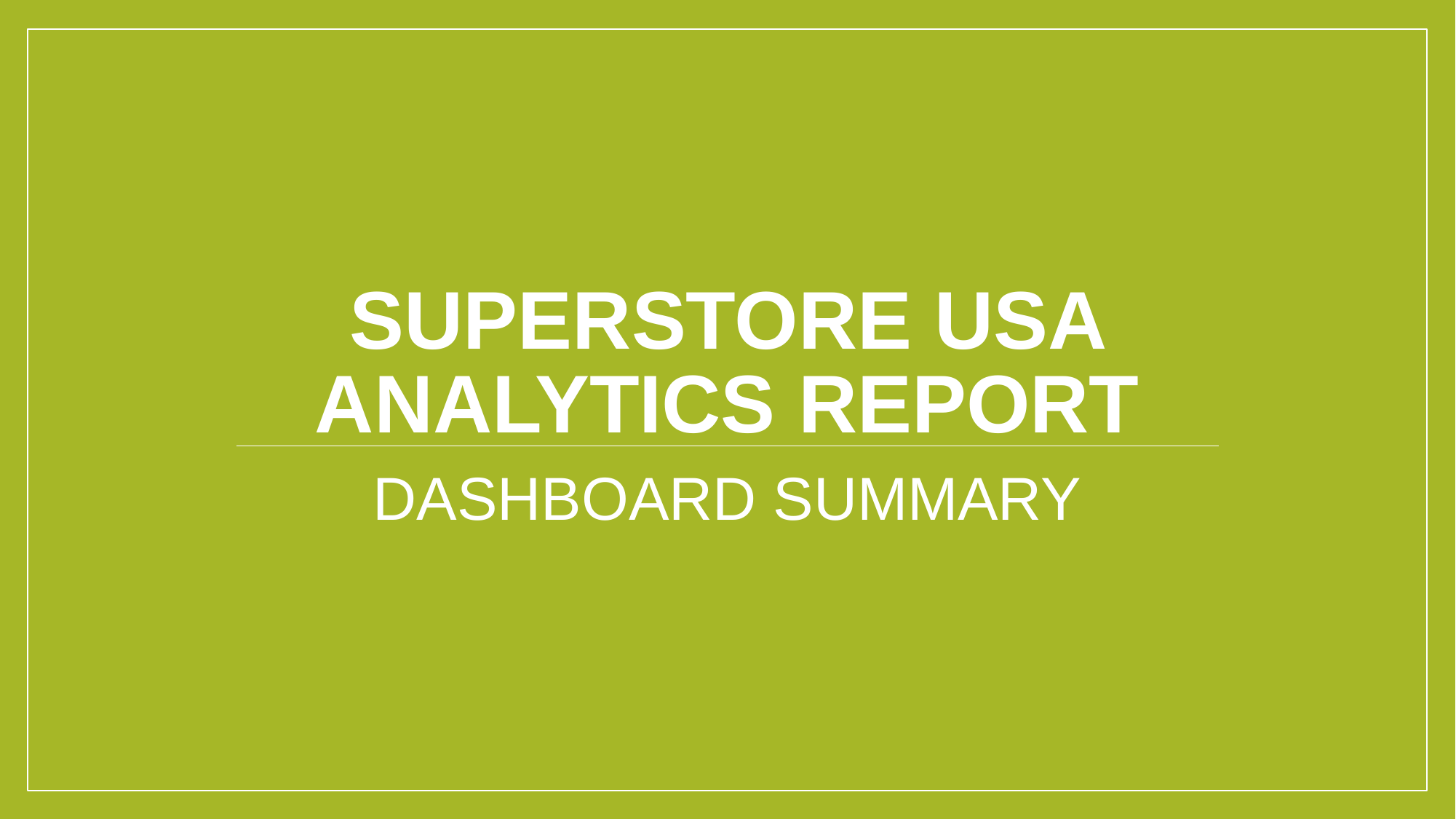

# Superstore USA Analytics Report
DASHBOARD SUMMARY